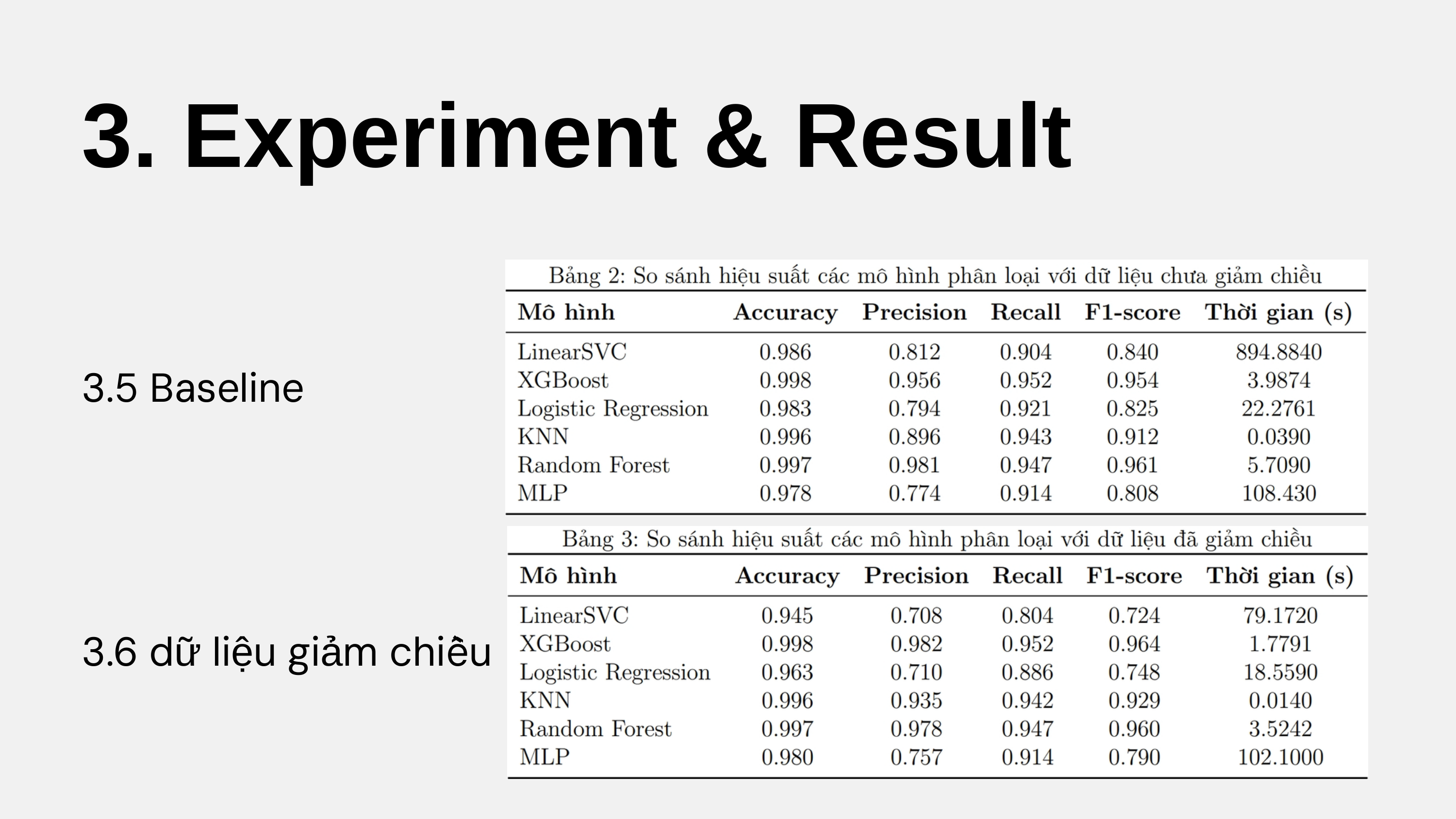

3. Experiment & Result

3.5 Baseline

3.6 dữ liệu giảm chiều